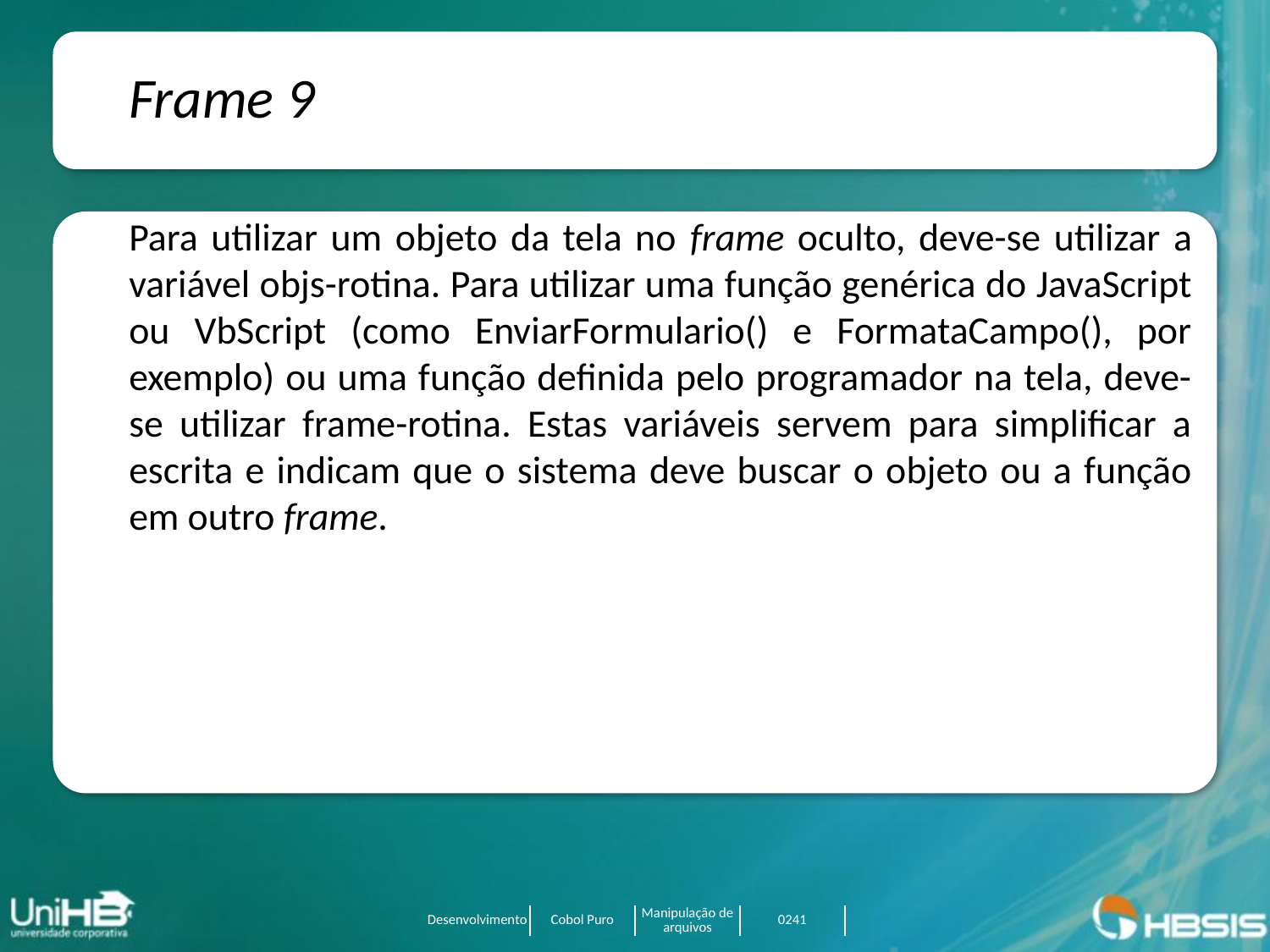

Frame 9
Para utilizar um objeto da tela no frame oculto, deve-se utilizar a variável objs-rotina. Para utilizar uma função genérica do JavaScript ou VbScript (como EnviarFormulario() e FormataCampo(), por exemplo) ou uma função definida pelo programador na tela, deve-se utilizar frame-rotina. Estas variáveis servem para simplificar a escrita e indicam que o sistema deve buscar o objeto ou a função em outro frame.